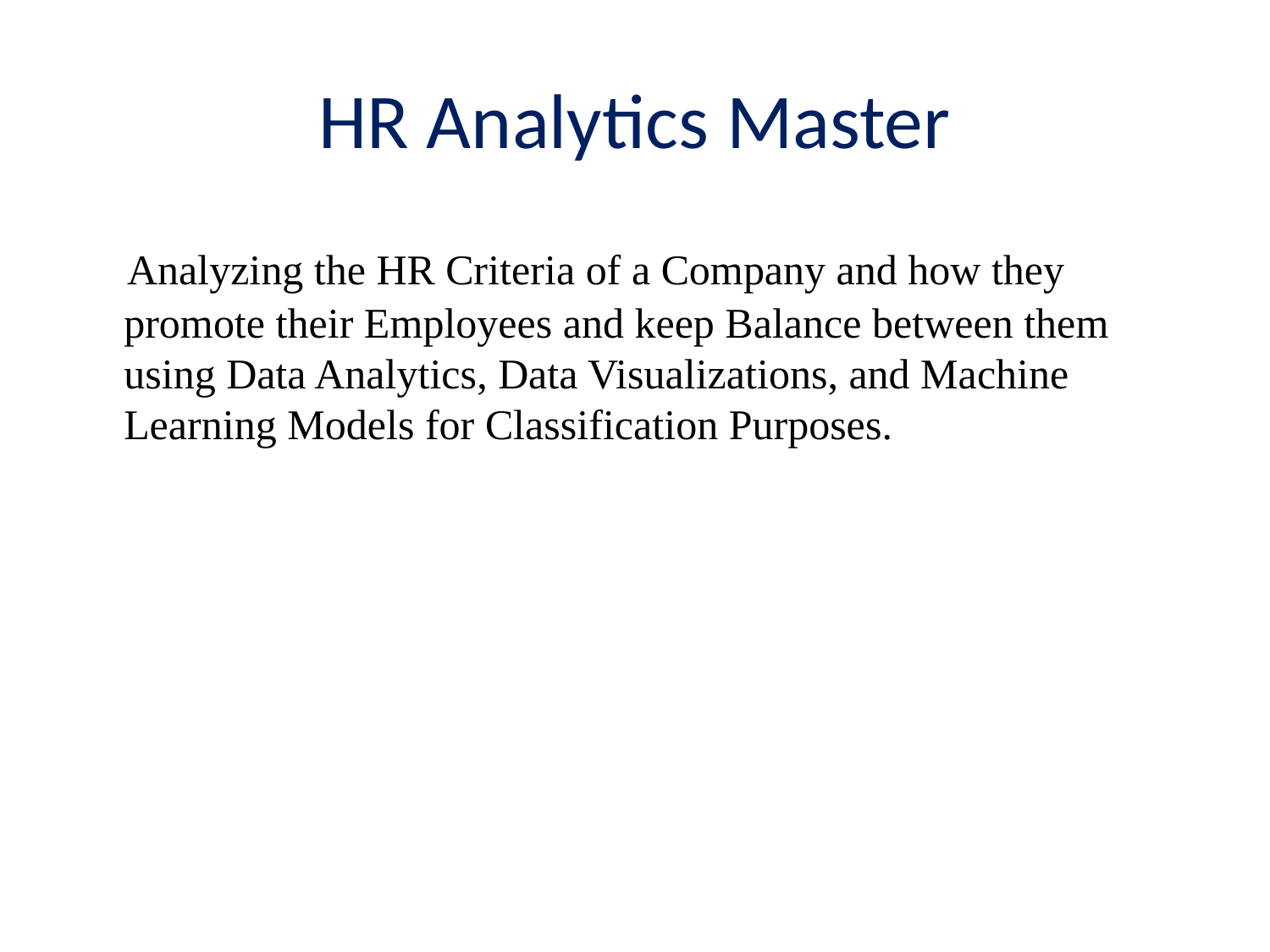

# HR Analytics Master
    Analyzing the HR Criteria of a Company and how they promote their Employees and keep Balance between them using Data Analytics, Data Visualizations, and Machine Learning Models for Classification Purposes.